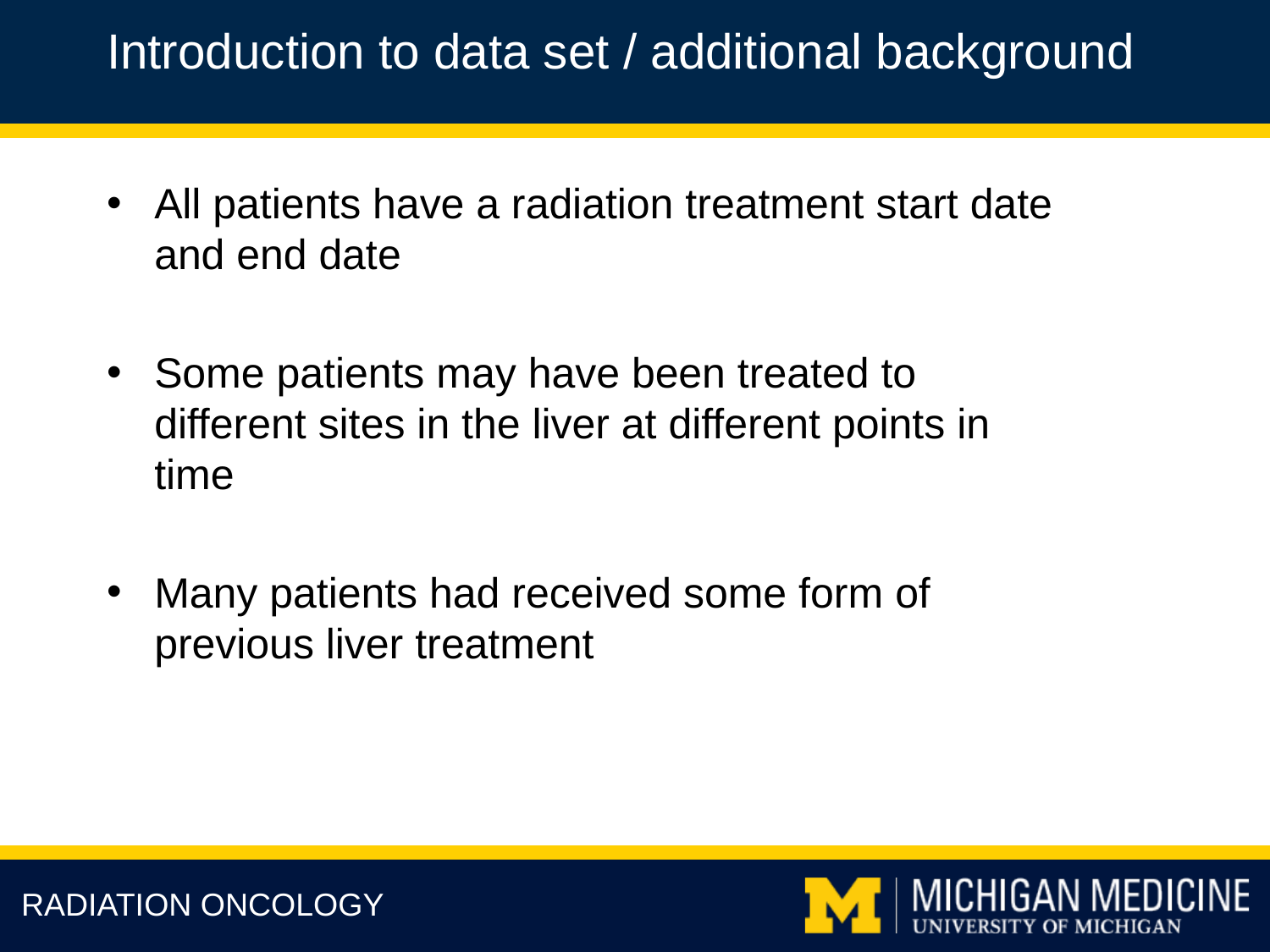

Introduction to data set / additional background
All patients have a radiation treatment start date and end date

Some patients may have been treated to different sites in the liver at different points in time

Many patients had received some form of previous liver treatment

RADIATION ONCOLOGY